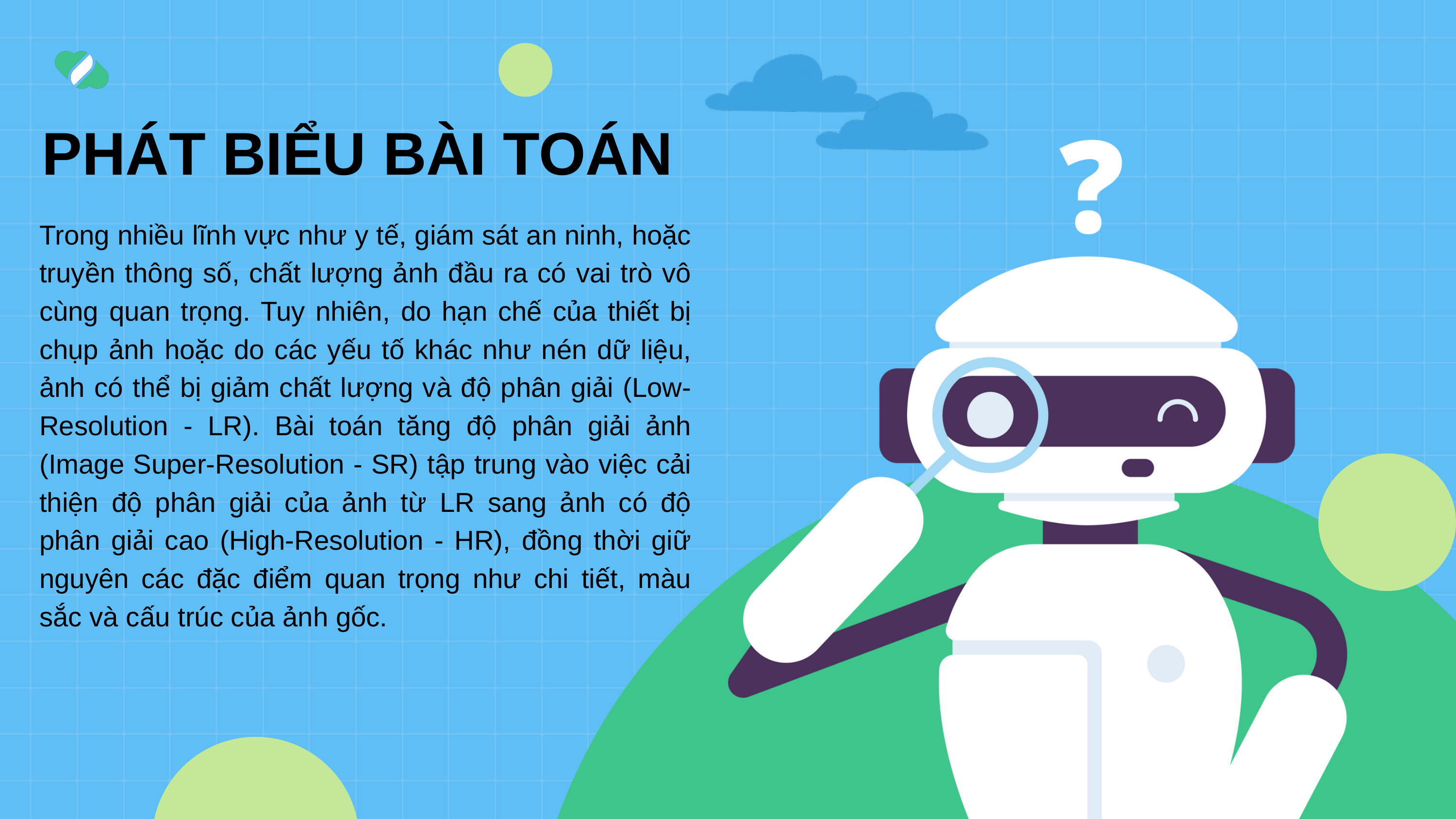

PHÁT BIỂU BÀI TOÁN

Trong nhiều lĩnh vực như y tế, giám sát an ninh, hoặc truyền thông số, chất lượng ảnh đầu ra có vai trò vô cùng quan trọng. Tuy nhiên, do hạn chế của thiết bị chụp ảnh hoặc do các yếu tố khác như nén dữ liệu, ảnh có thể bị giảm chất lượng và độ phân giải (Low-Resolution - LR). Bài toán tăng độ phân giải ảnh (Image Super-Resolution - SR) tập trung vào việc cải thiện độ phân giải của ảnh từ LR sang ảnh có độ phân giải cao (High-Resolution - HR), đồng thời giữ nguyên các đặc điểm quan trọng như chi tiết, màu sắc và cấu trúc của ảnh gốc.